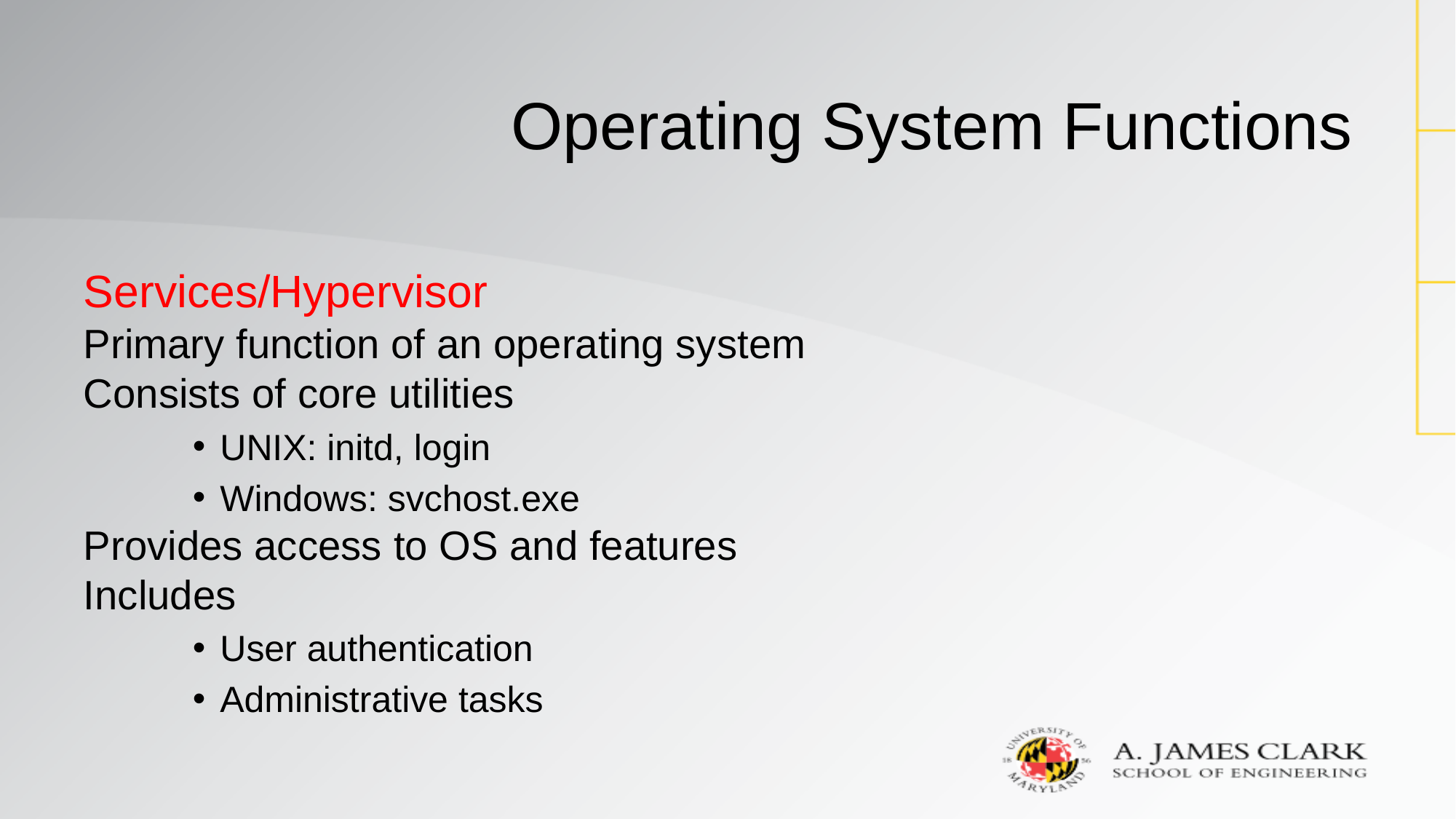

# Operating System Functions
Services/Hypervisor
Primary function of an operating system
Consists of core utilities
UNIX: initd, login
Windows: svchost.exe
Provides access to OS and features
Includes
User authentication
Administrative tasks